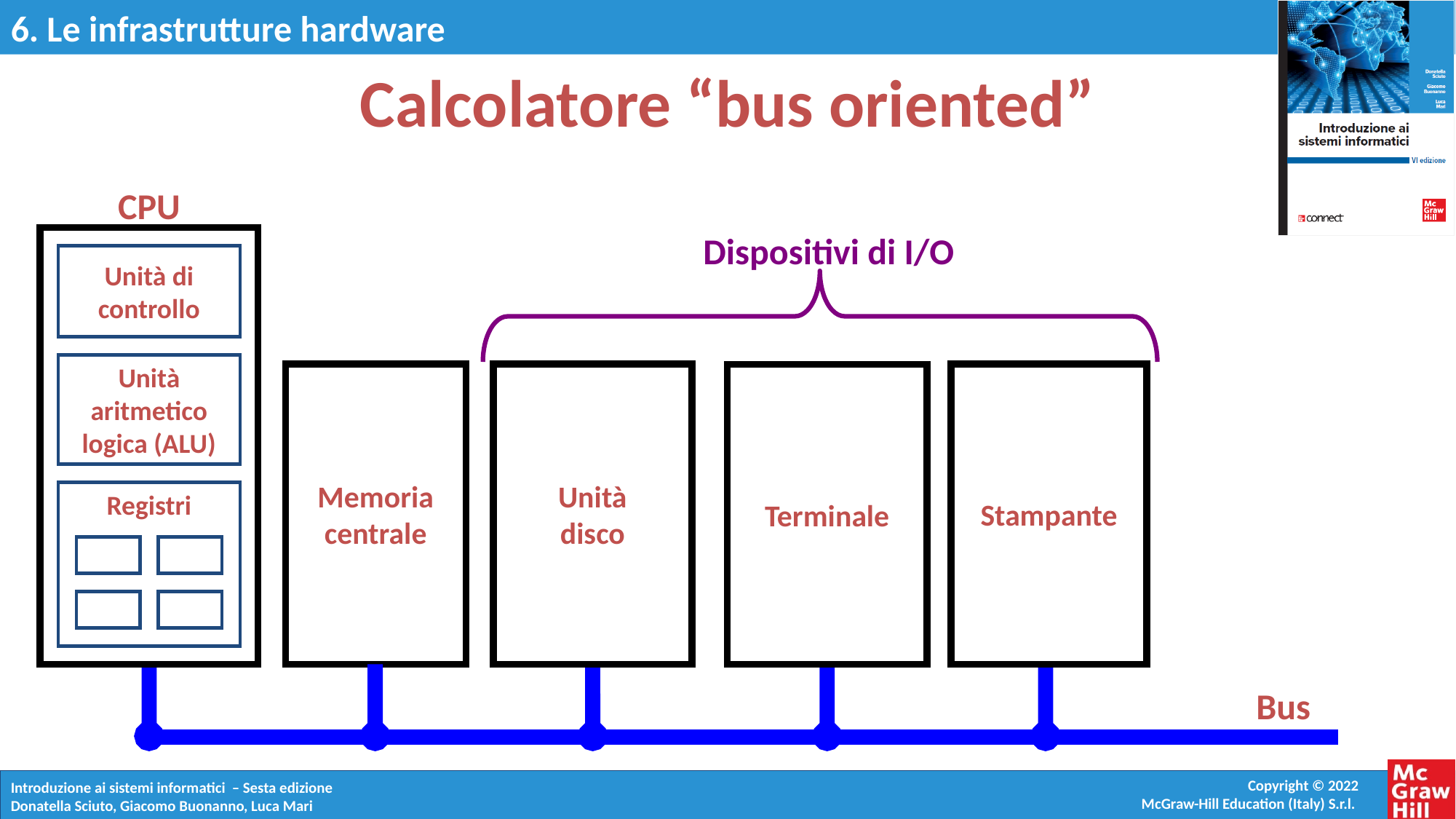

# Calcolatore “bus oriented”
CPU

Unità di
controllo
Unità
aritmetico
logica (ALU)
Registri

Dispositivi di I/O
Unità
disco
Stampante
Terminale

CPU
Memoria
centrale

Bus